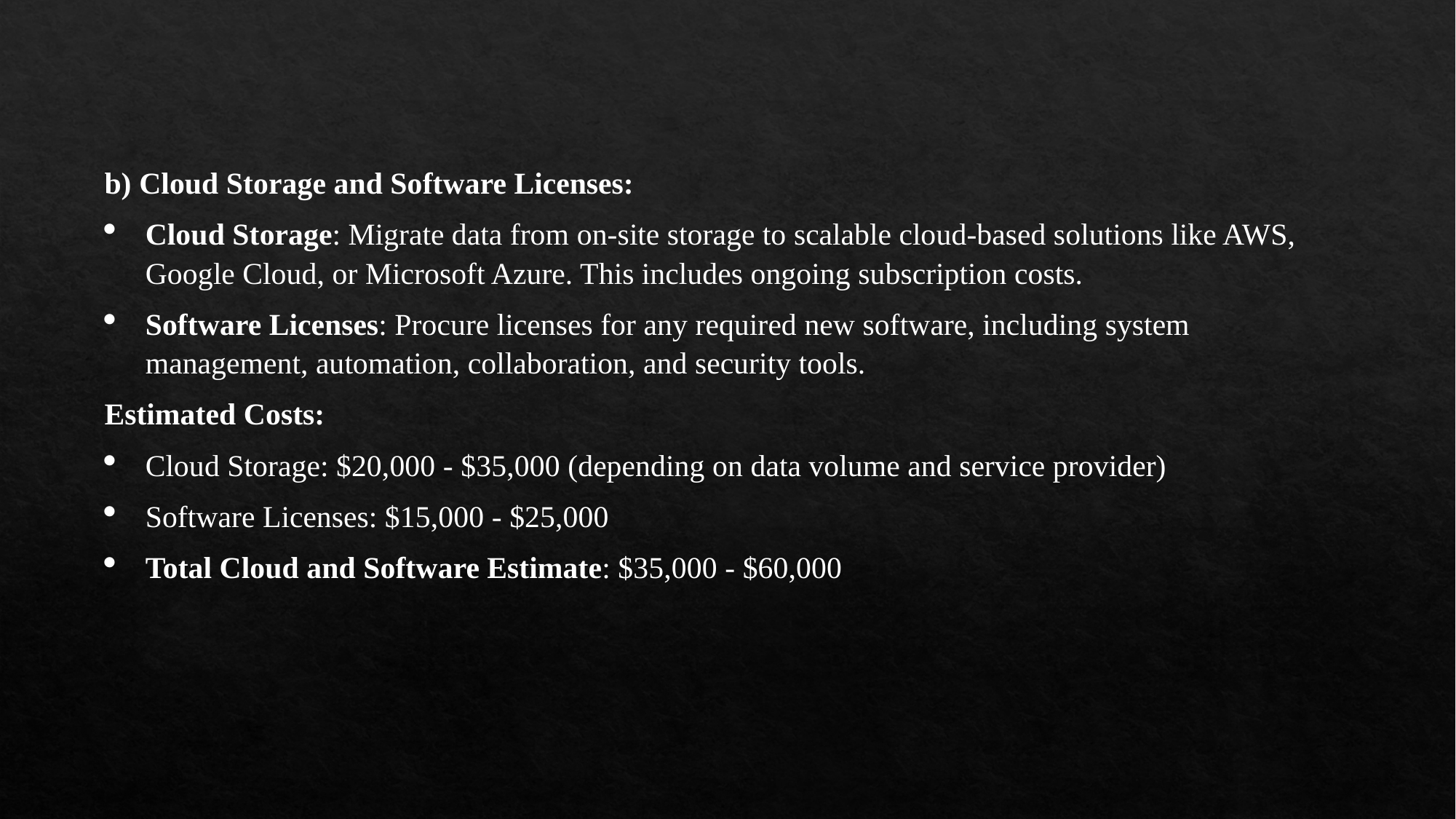

b) Cloud Storage and Software Licenses:
Cloud Storage: Migrate data from on-site storage to scalable cloud-based solutions like AWS, Google Cloud, or Microsoft Azure. This includes ongoing subscription costs.
Software Licenses: Procure licenses for any required new software, including system management, automation, collaboration, and security tools.
Estimated Costs:
Cloud Storage: $20,000 - $35,000 (depending on data volume and service provider)
Software Licenses: $15,000 - $25,000
Total Cloud and Software Estimate: $35,000 - $60,000